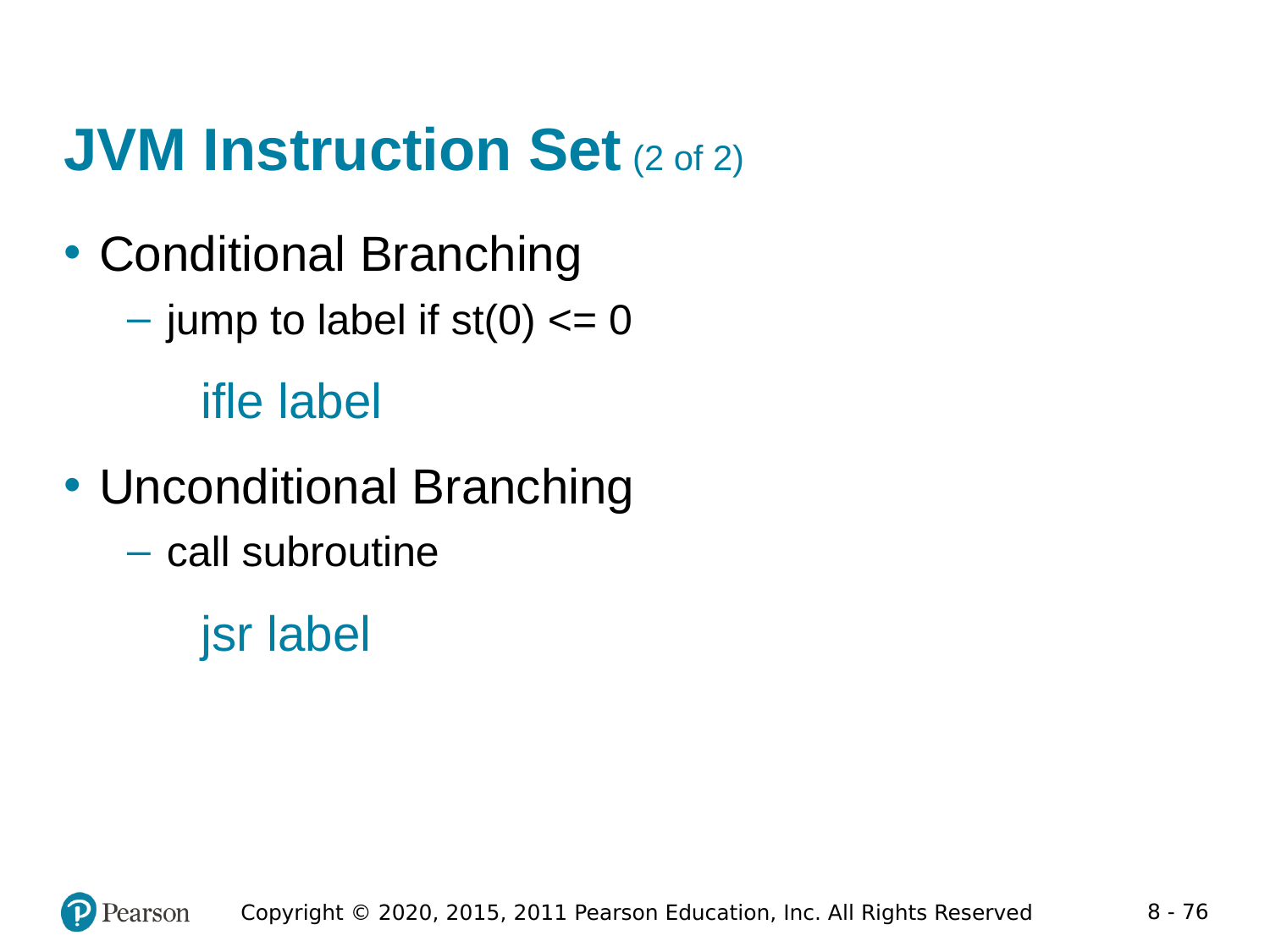

# JVM Instruction Set (2 of 2)
Conditional Branching
jump to label if st(0) <= 0
          ifle label
Unconditional Branching
call subroutine
          jsr label